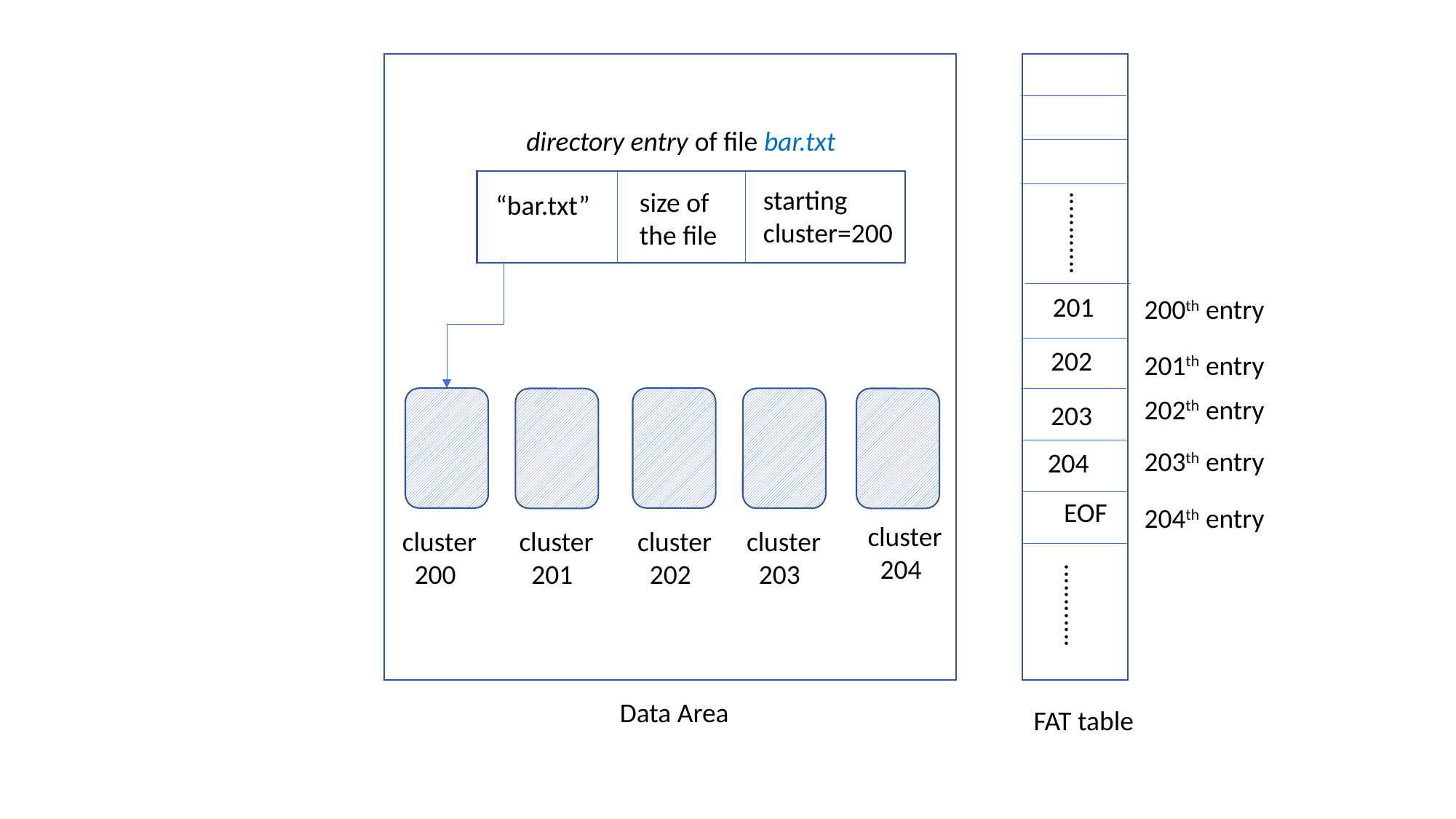

directory entry of file bar.txt

starting
cluster=200
size of
the file
“bar.txt”
............
201
200th entry
202
201th entry
202th entry

203
203th entry
204
EOF
204th entry
cluster
  204
cluster
  202
cluster
  203
cluster
  201
cluster
  200
............
Data Area
FAT table